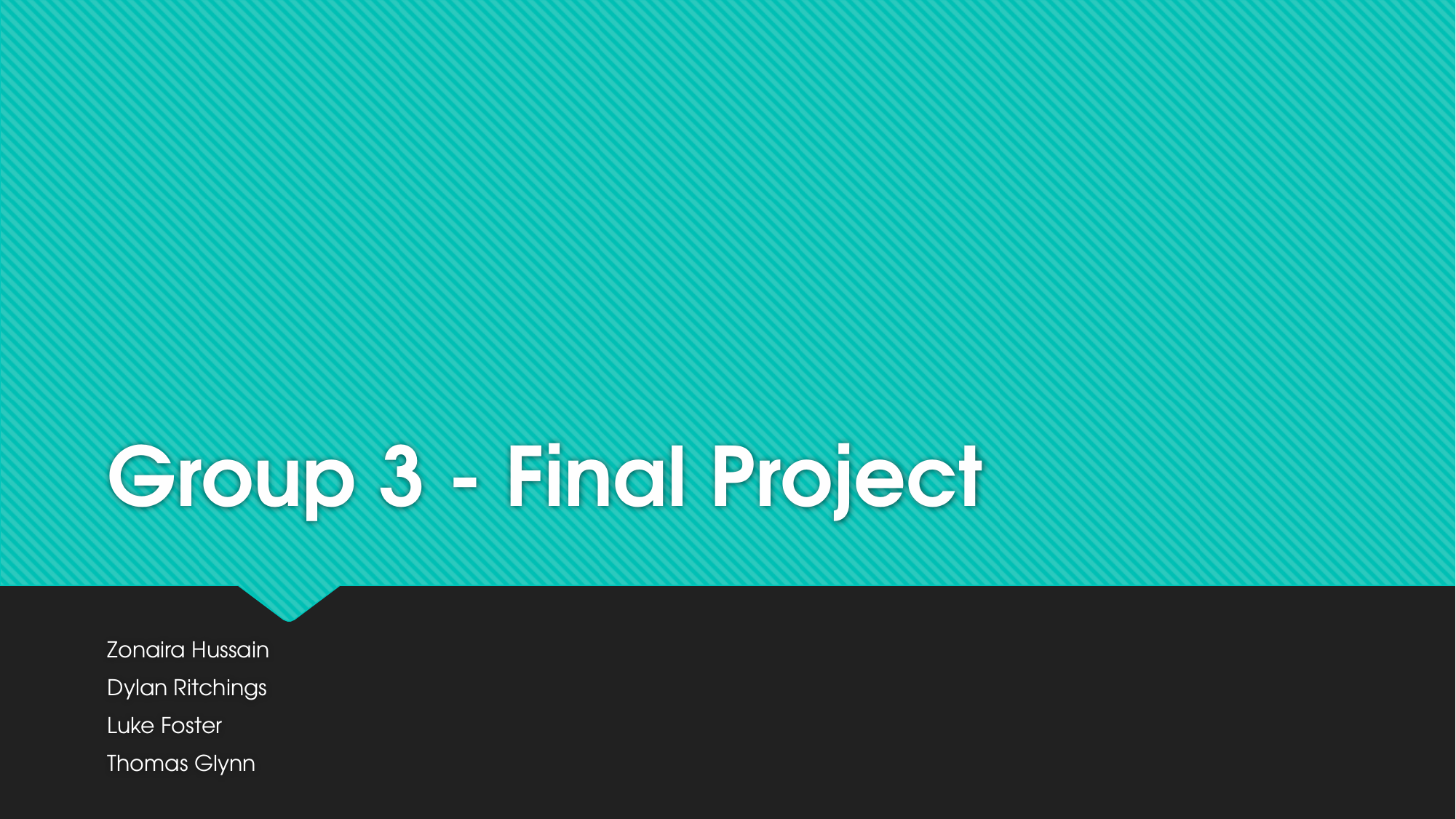

# Group 3 - Final Project
Zonaira Hussain
Dylan Ritchings
Luke Foster
Thomas Glynn